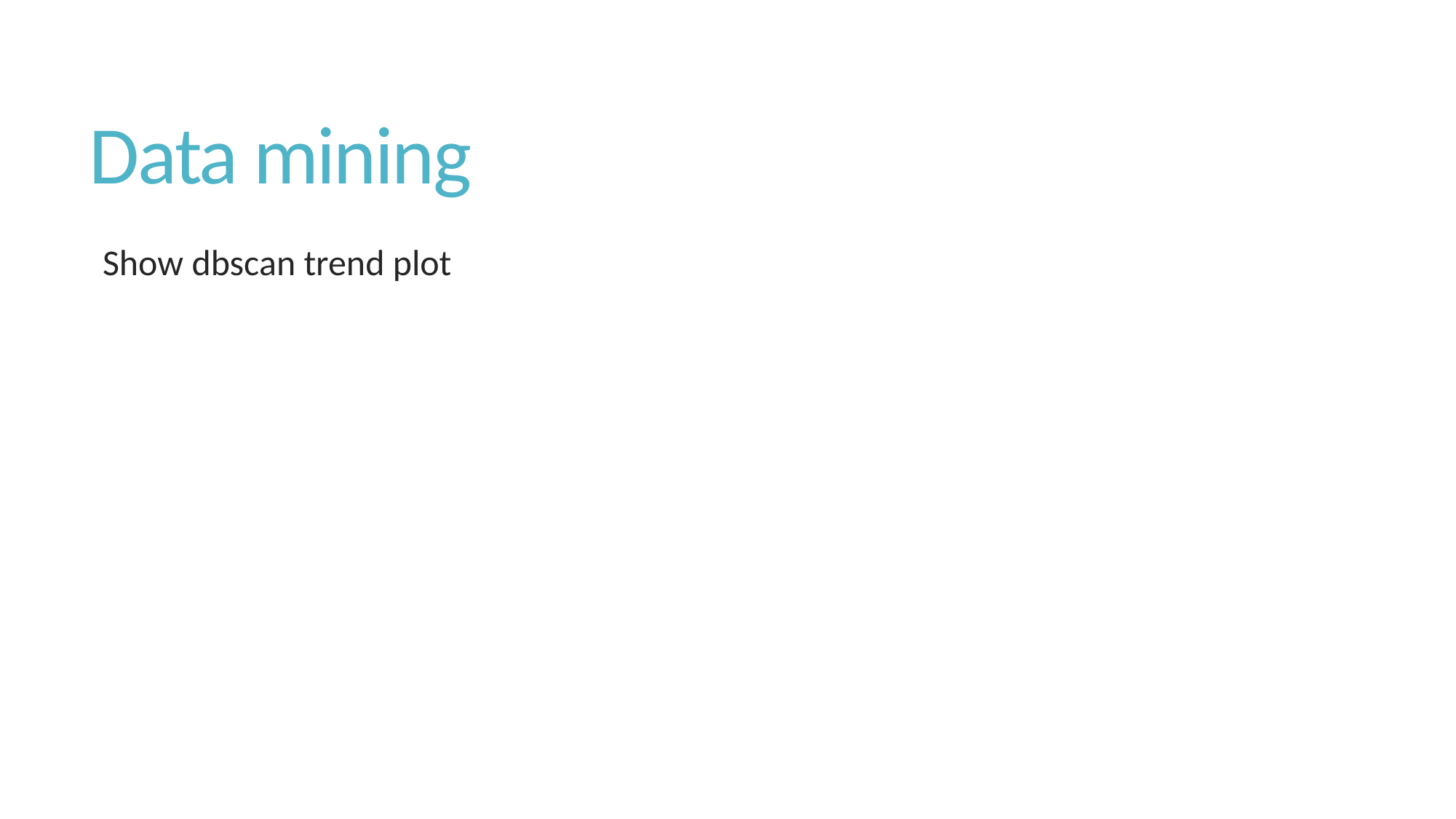

# Data mining
Show dbscan trend plot